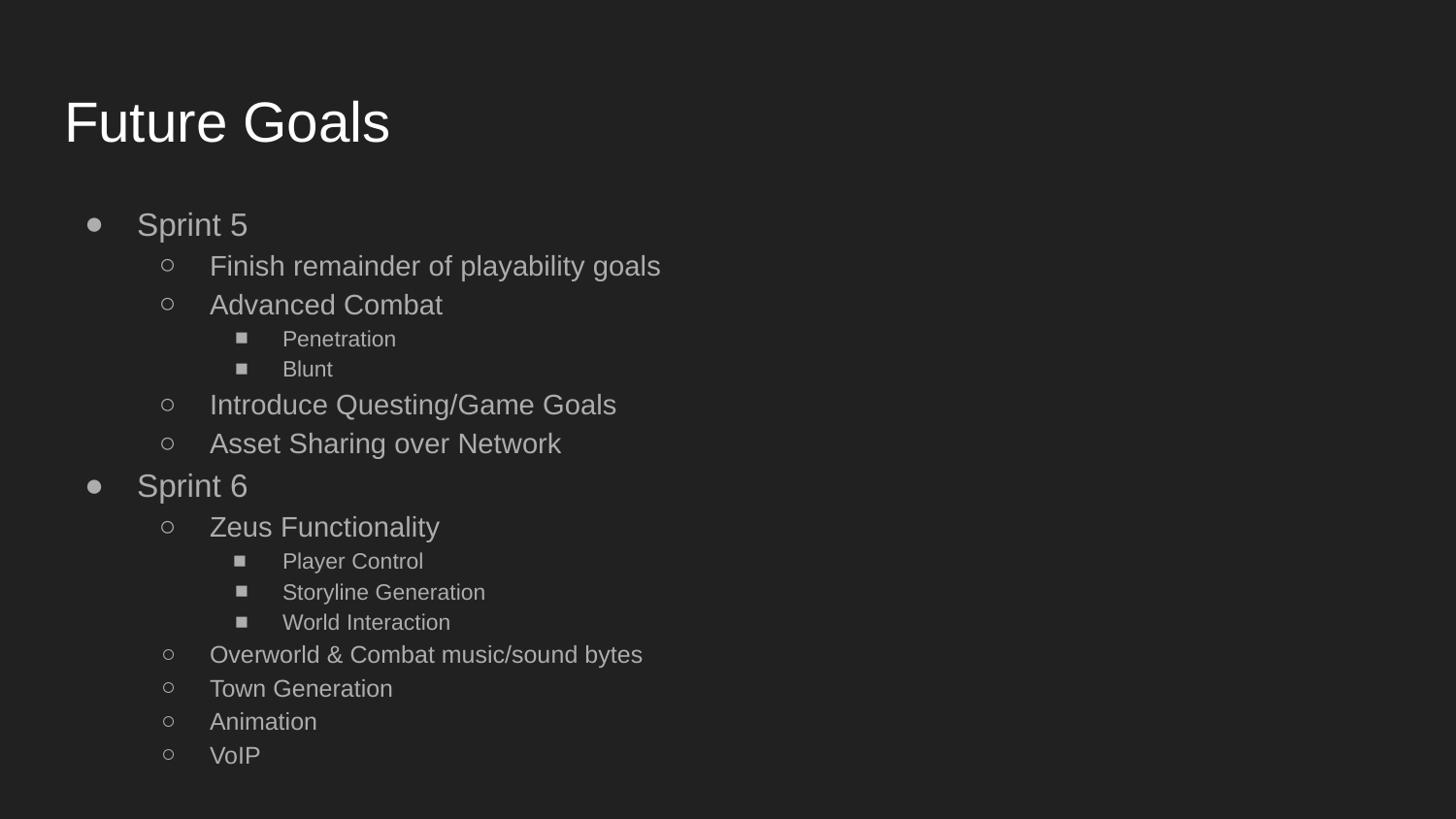

# Future Goals
Sprint 5
Finish remainder of playability goals
Advanced Combat
Penetration
Blunt
Introduce Questing/Game Goals
Asset Sharing over Network
Sprint 6
Zeus Functionality
Player Control
Storyline Generation
World Interaction
Overworld & Combat music/sound bytes
Town Generation
Animation
VoIP